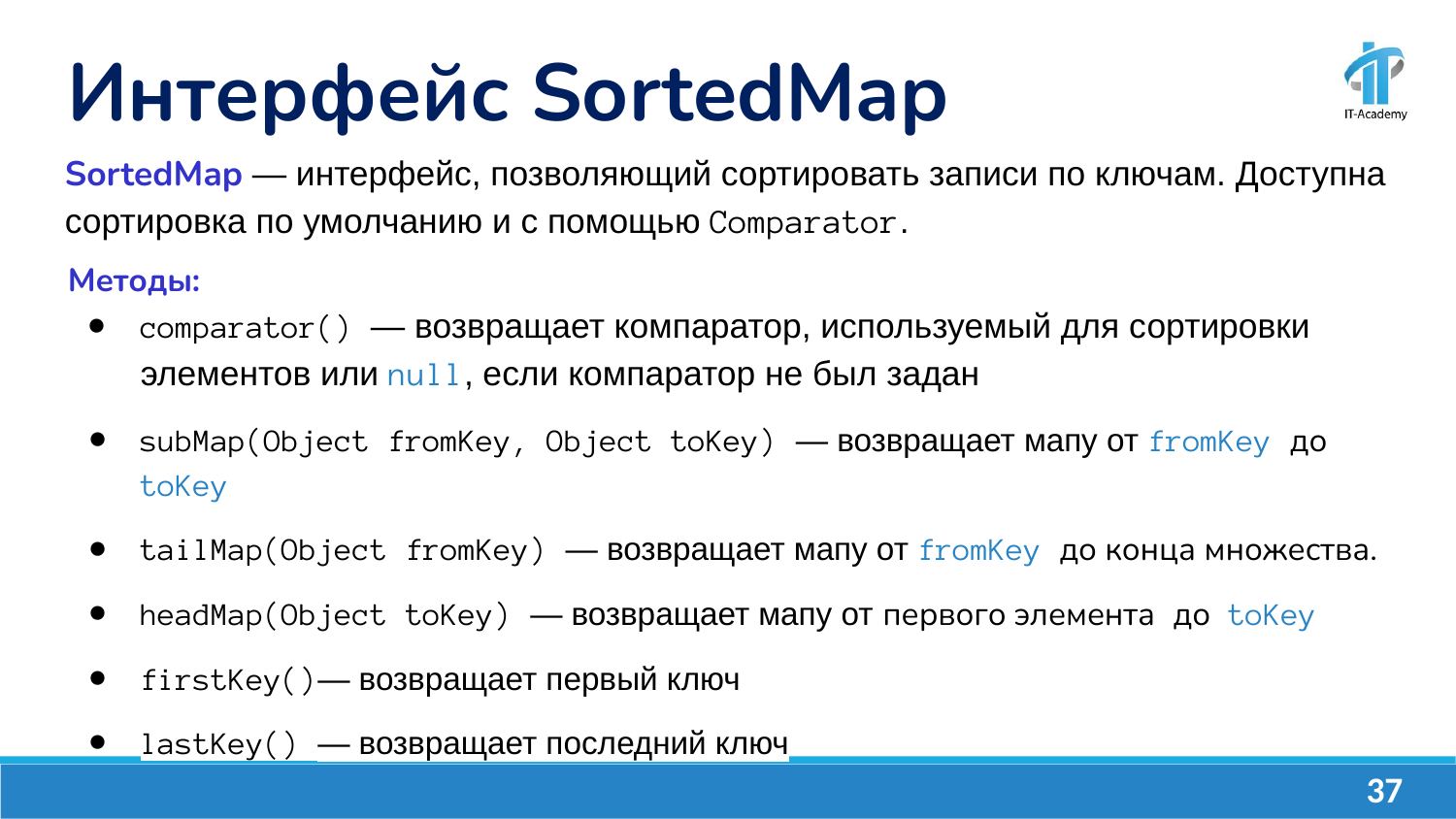

Интерфейс SortedMap
SortedMap — интерфейс, позволяющий сортировать записи по ключам. Доступна сортировка по умолчанию и с помощью Comparator.
Методы:
comparator() — возвращает компаратор, используемый для сортировки элементов или null, если компаратор не был задан
subMap(Object fromKey, Object toKey) — возвращает мапу от fromKey до toKey
tailMap(Object fromKey) — возвращает мапу от fromKey до конца множества.
headMap(Object toKey) — возвращает мапу от первого элемента до toKey
firstKey()— возвращает первый ключ
lastKey() — возвращает последний ключ
37